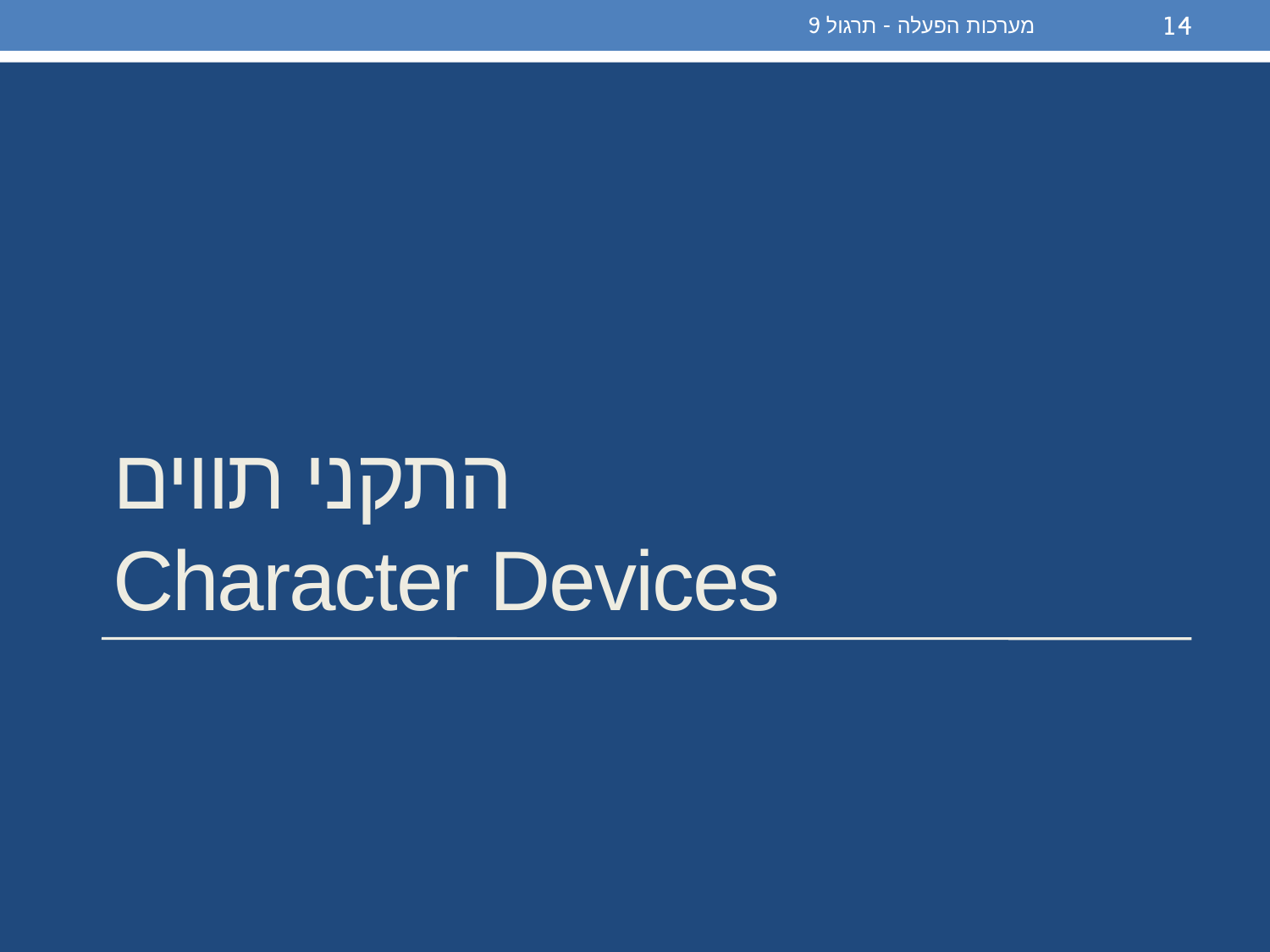

מערכות הפעלה - תרגול 9
14
# התקני תווים Character Devices